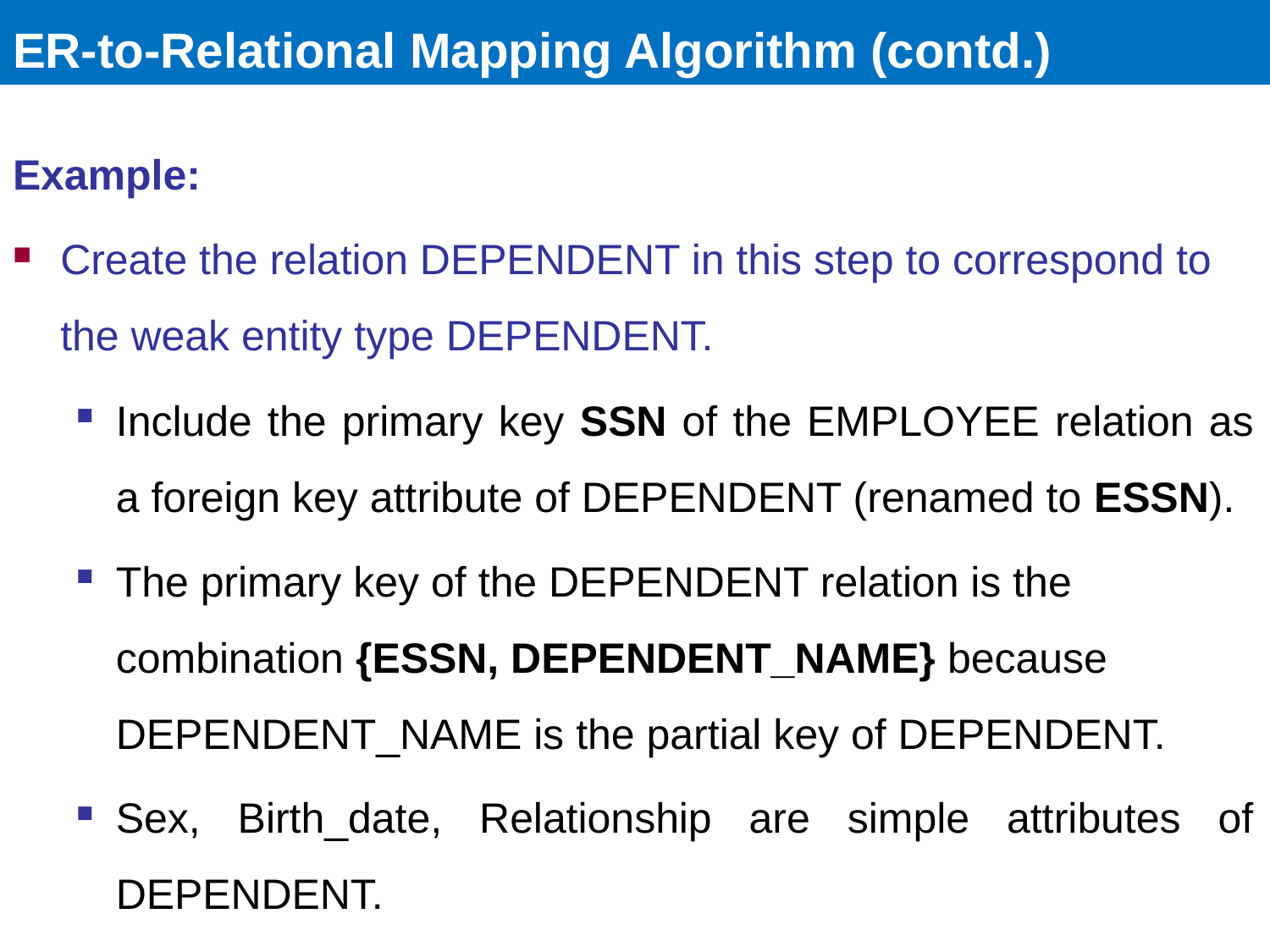

# ER-to-Relational Mapping Algorithm (contd.)
Example:
Create the relation DEPENDENT in this step to correspond to the weak entity type DEPENDENT.
Include the primary key SSN of the EMPLOYEE relation as a foreign key attribute of DEPENDENT (renamed to ESSN).
The primary key of the DEPENDENT relation is the combination {ESSN, DEPENDENT_NAME} because DEPENDENT_NAME is the partial key of DEPENDENT.
Sex, Birth_date, Relationship are simple attributes of DEPENDENT.